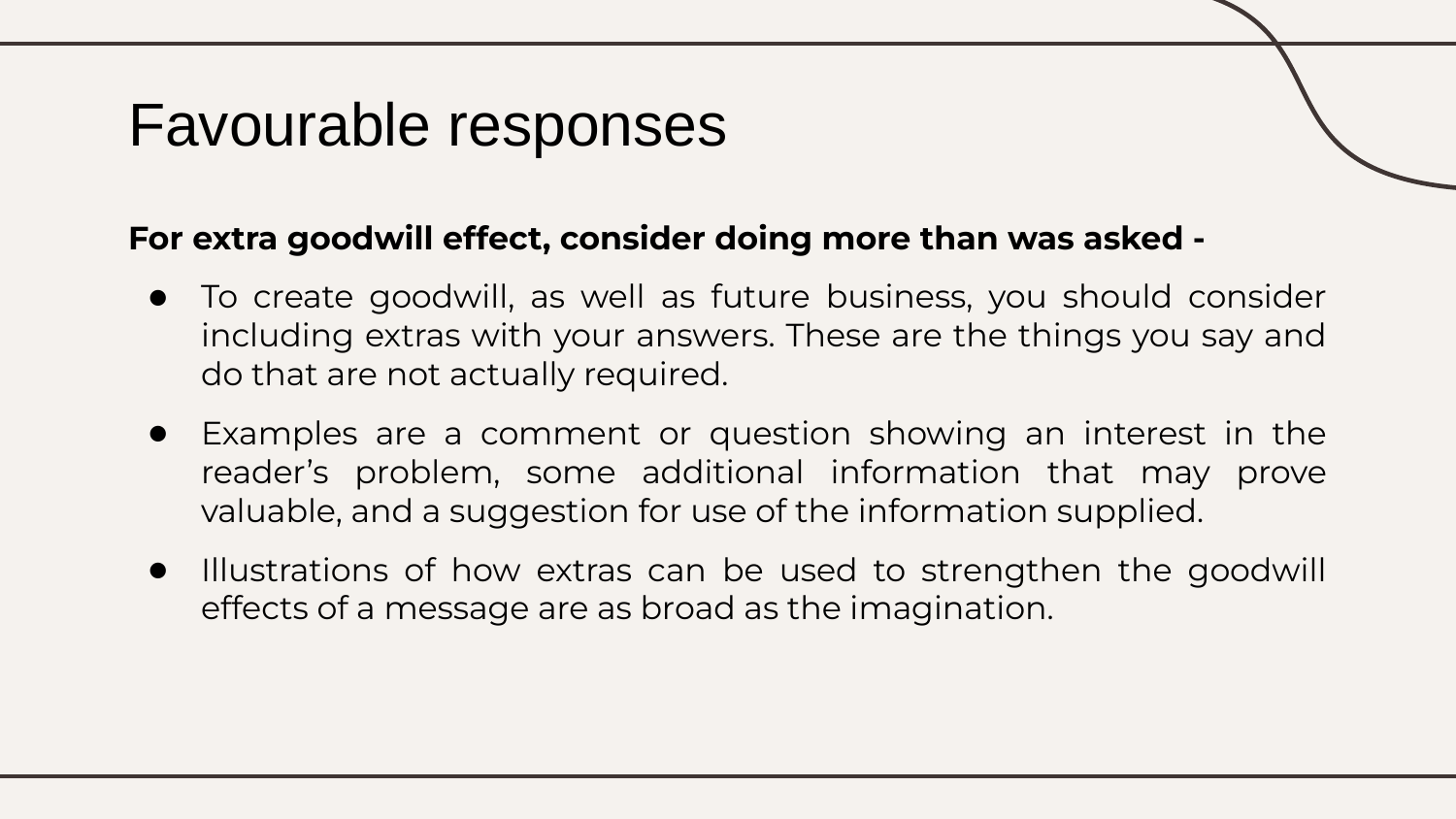

# Favourable responses
For extra goodwill effect, consider doing more than was asked -
To create goodwill, as well as future business, you should consider including extras with your answers. These are the things you say and do that are not actually required.
Examples are a comment or question showing an interest in the reader’s problem, some additional information that may prove valuable, and a suggestion for use of the information supplied.
Illustrations of how extras can be used to strengthen the goodwill effects of a message are as broad as the imagination.